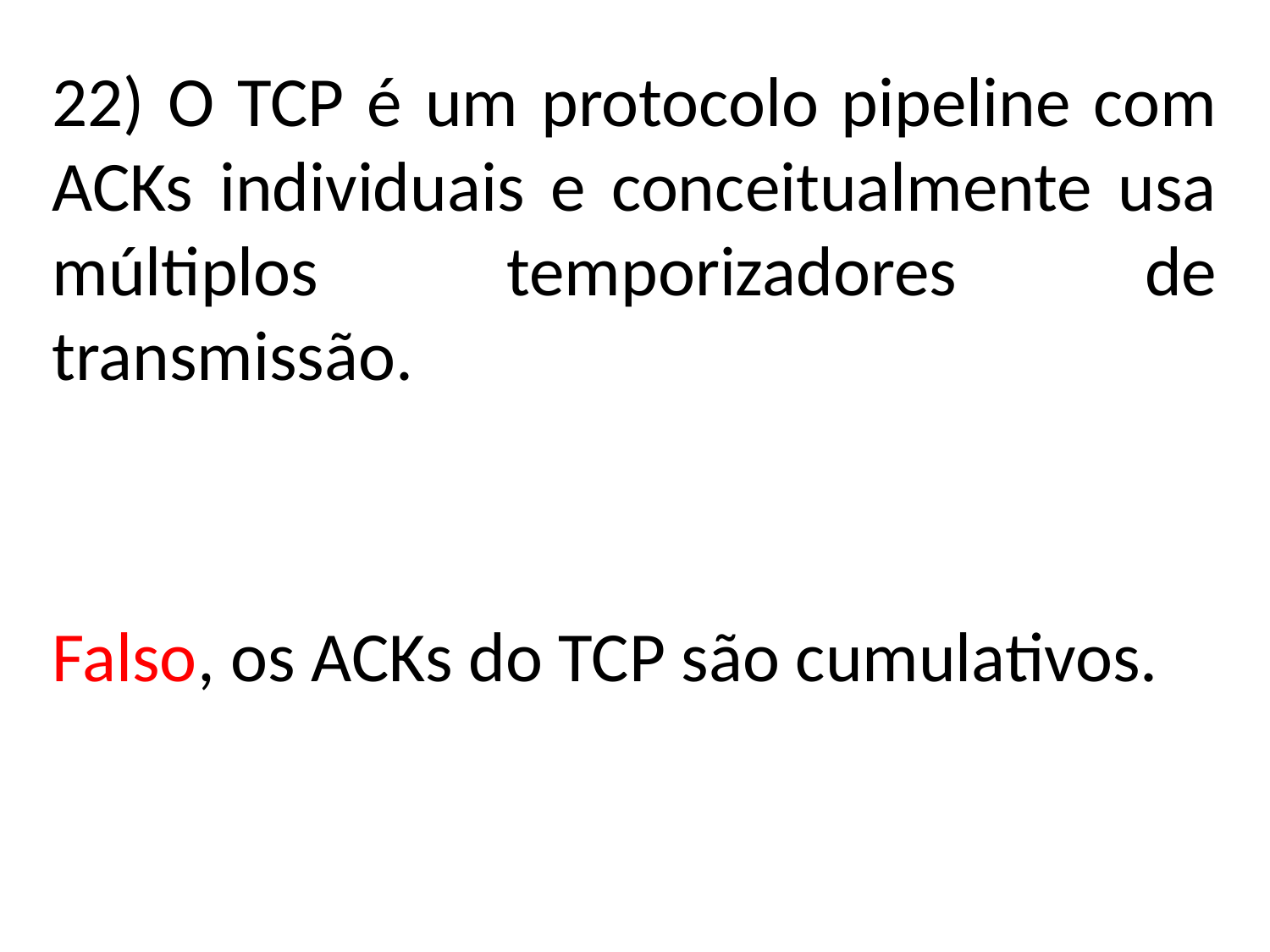

22) O TCP é um protocolo pipeline com ACKs individuais e conceitualmente usa múltiplos temporizadores de transmissão.
Falso, os ACKs do TCP são cumulativos.